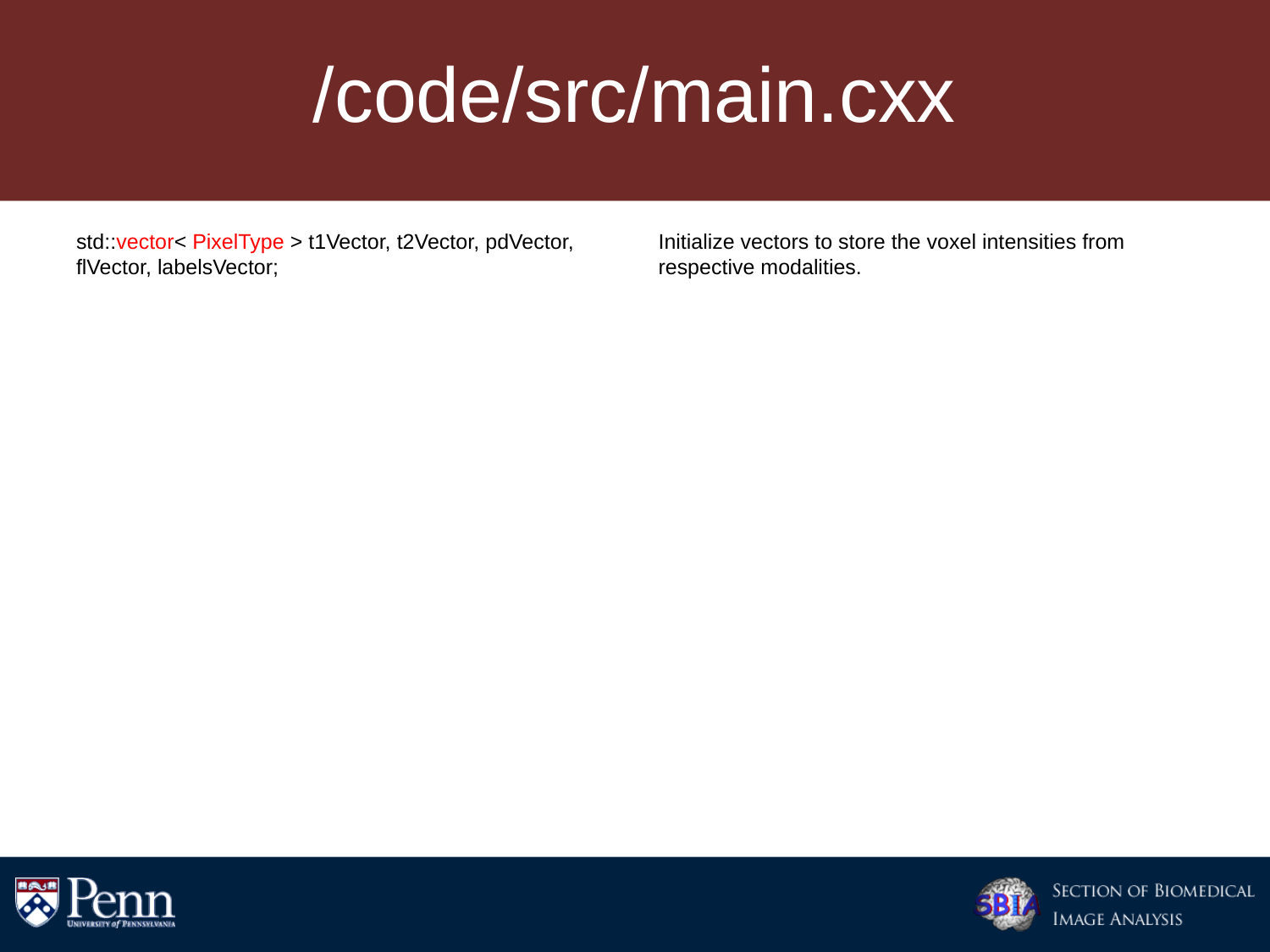

# /code/src/main.cxx
std::vector< PixelType > t1Vector, t2Vector, pdVector, flVector, labelsVector;
Initialize vectors to store the voxel intensities from respective modalities.